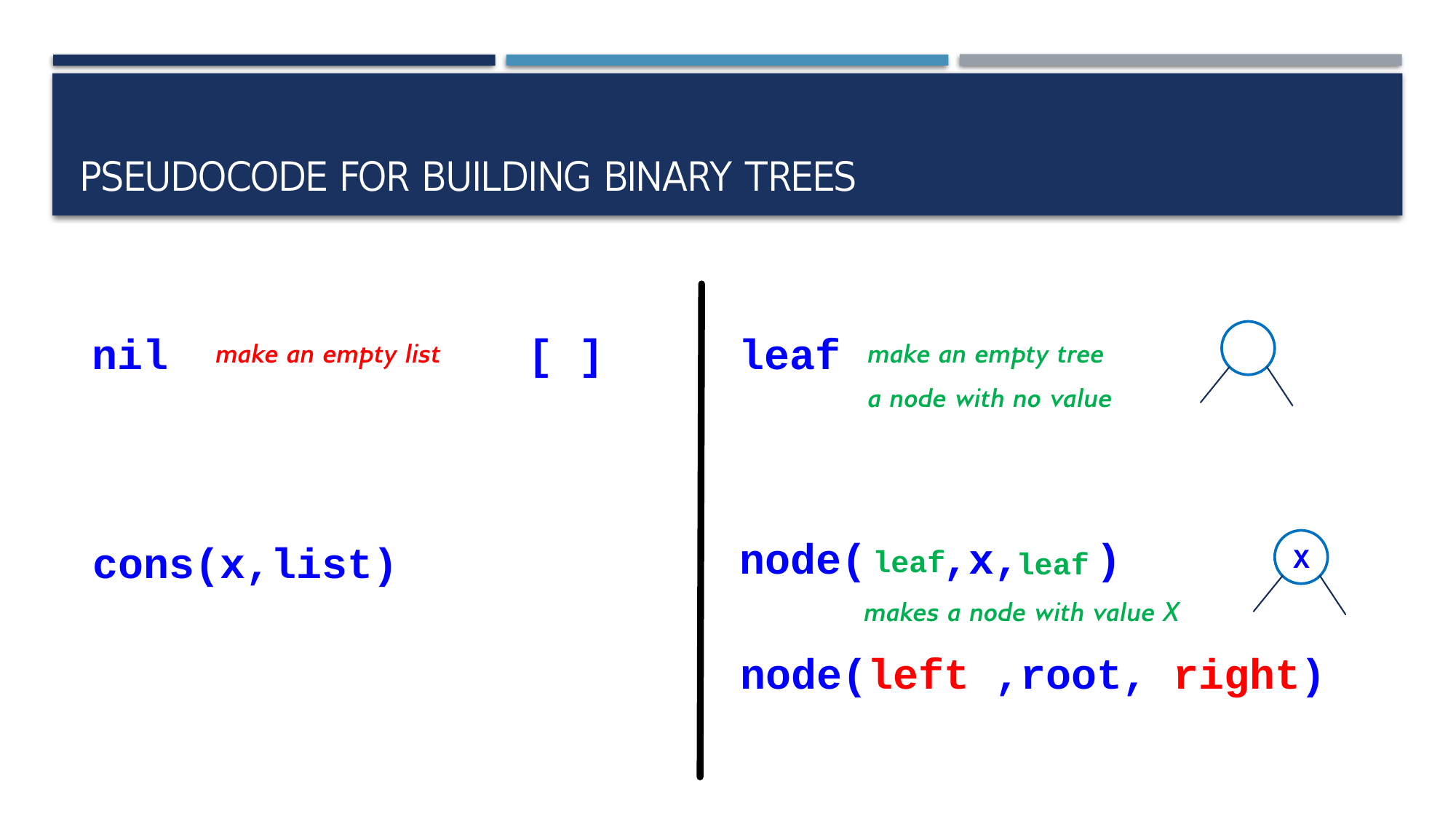

# Pseudocode for building binary trees
nil
[ ]
leaf

make an empty list
make an empty tree
a node with no value
node(   ,x,   )
cons(x,list)
X
leaf
leaf
makes a node with value X
node(left ,root, right)